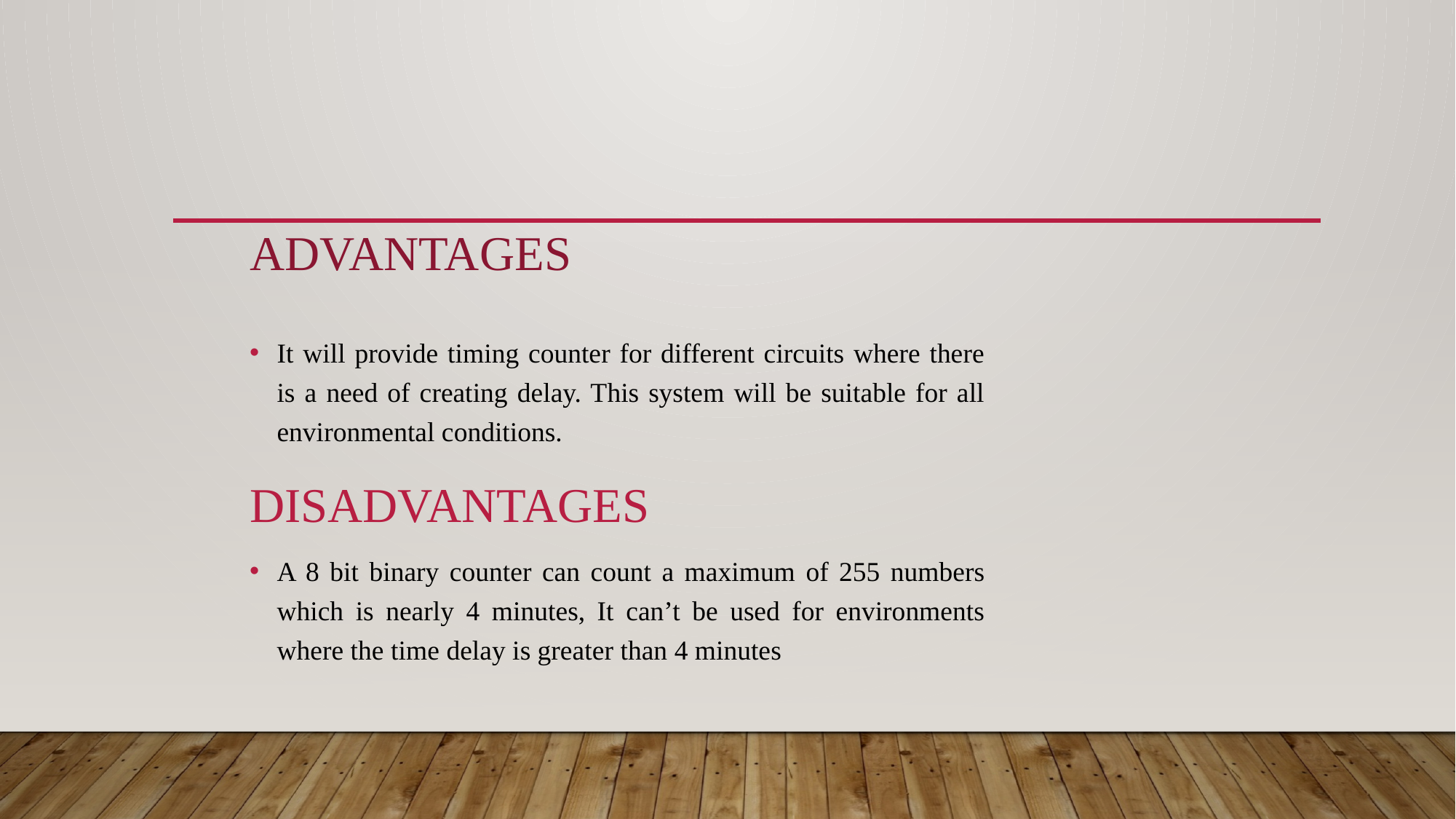

# Advantages
It will provide timing counter for different circuits where there is a need of creating delay. This system will be suitable for all environmental conditions.
DISADVANTAGES
A 8 bit binary counter can count a maximum of 255 numbers which is nearly 4 minutes, It can’t be used for environments where the time delay is greater than 4 minutes